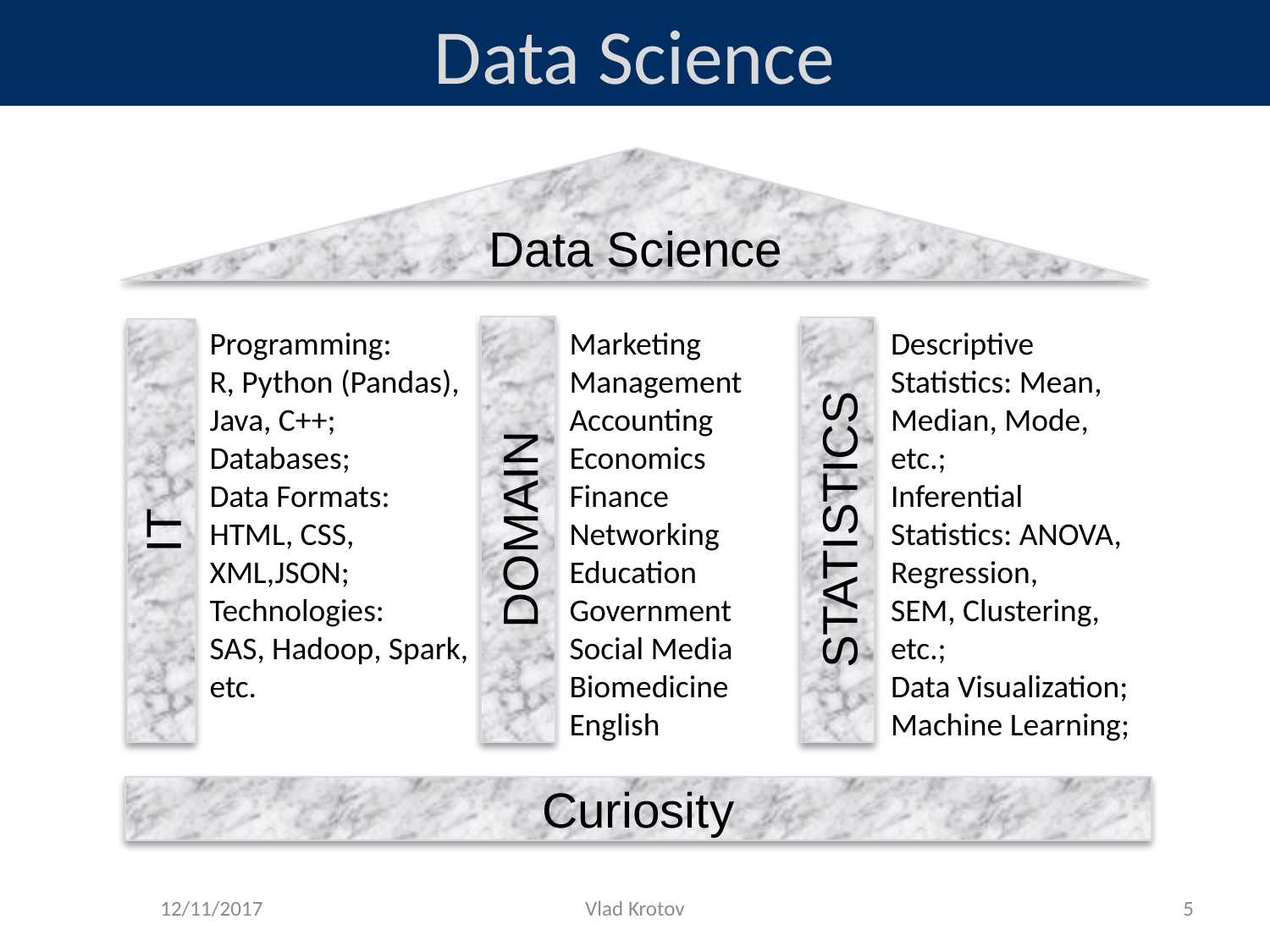

# Data Science
Data Science
DOMAIN
STATISTICS
Programming:
R, Python (Pandas), Java, C++;
Databases;
Data Formats:
HTML, CSS, XML,JSON;
Technologies:
SAS, Hadoop, Spark, etc.

Marketing
Management
Accounting
Economics
Finance
Networking
Education
Government
Social Media
Biomedicine
English

Descriptive Statistics: Mean, Median, Mode, etc.;
Inferential Statistics: ANOVA, Regression,
SEM, Clustering, etc.;
Data Visualization;
Machine Learning;
IT
Curiosity
12/11/2017
Vlad Krotov
5